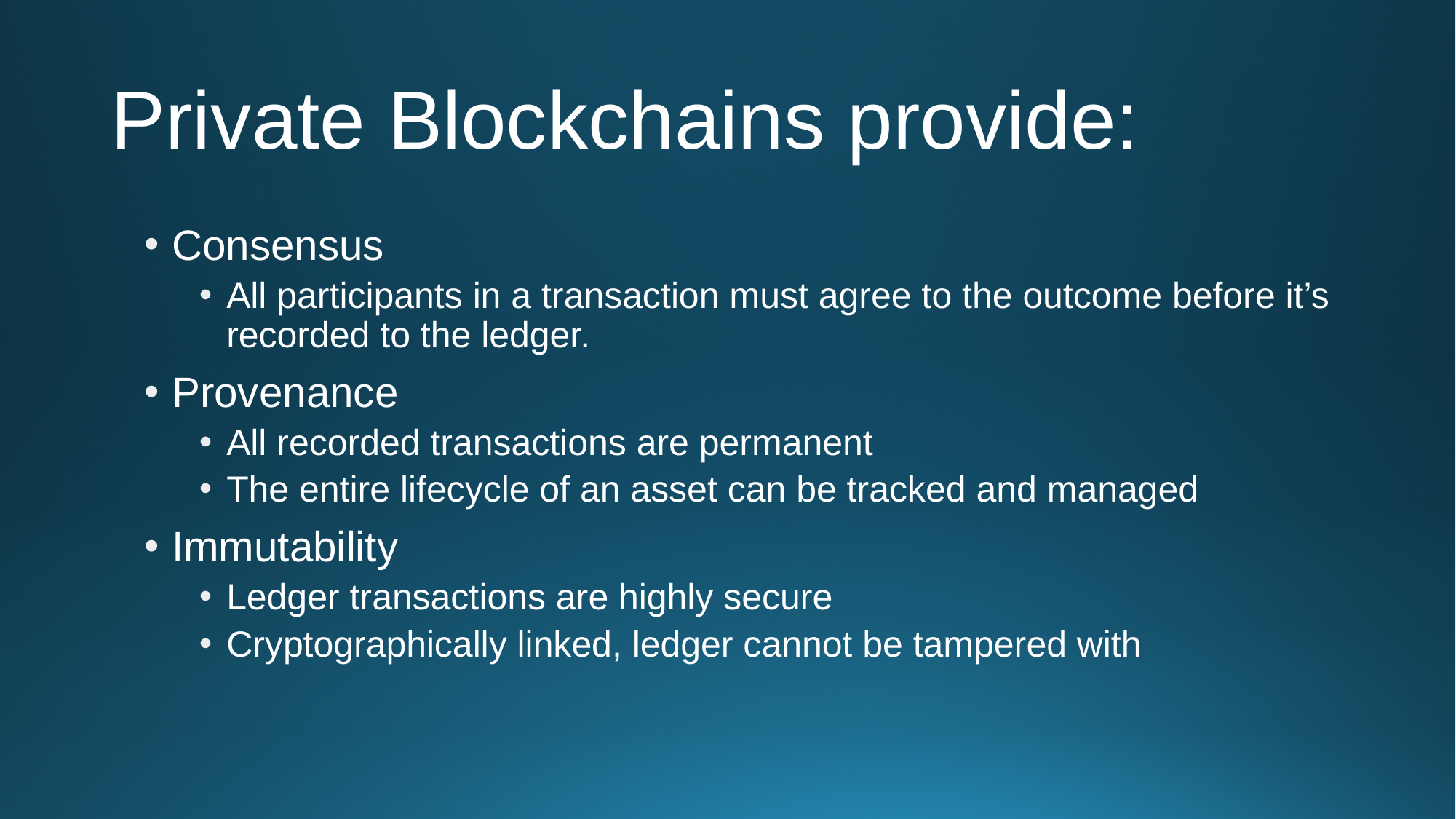

# Private Blockchains provide:
Consensus
All participants in a transaction must agree to the outcome before it’s recorded to the ledger.
Provenance
All recorded transactions are permanent
The entire lifecycle of an asset can be tracked and managed
Immutability
Ledger transactions are highly secure
Cryptographically linked, ledger cannot be tampered with